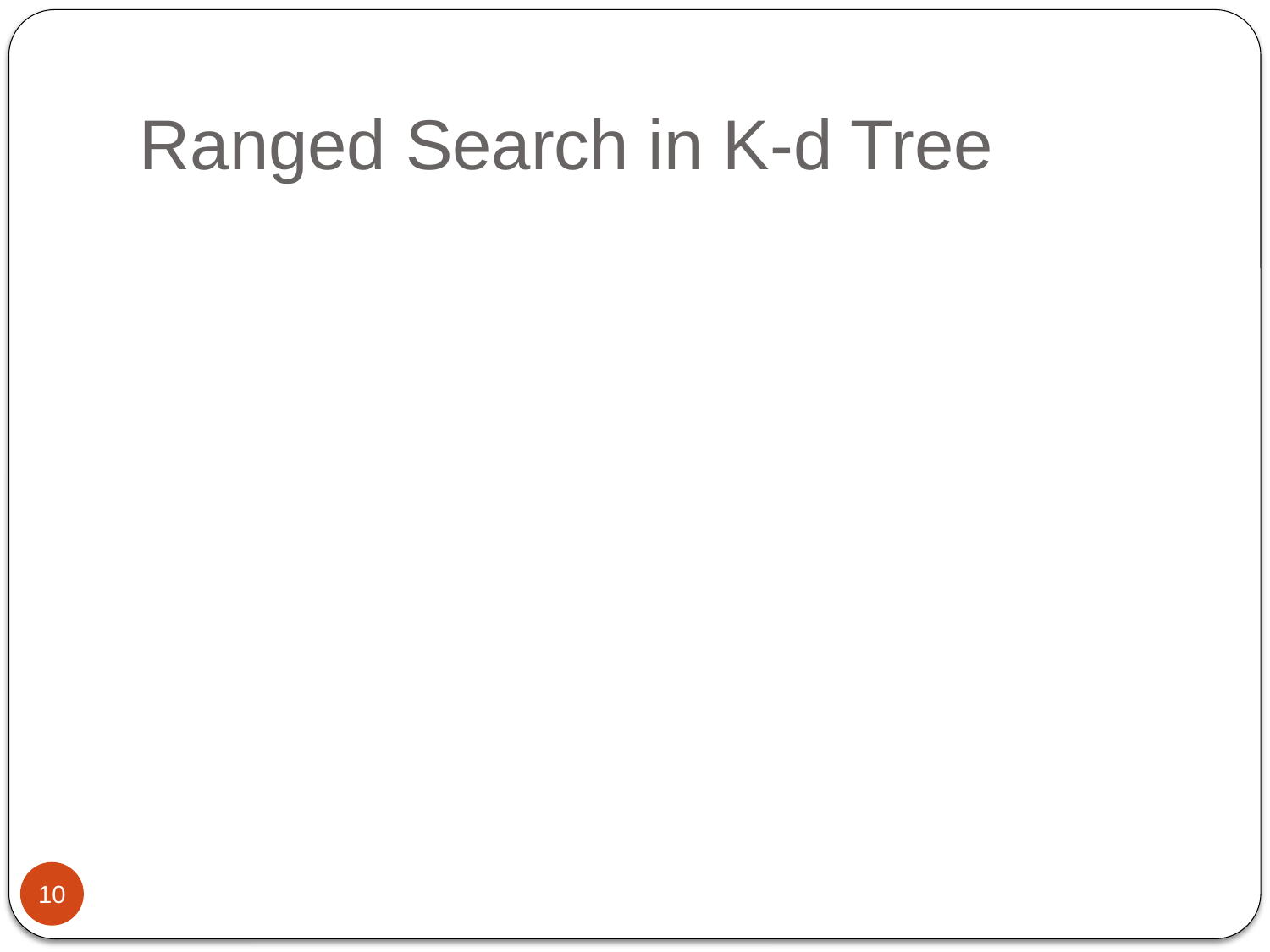

# Ranged Search in K-d Tree

10